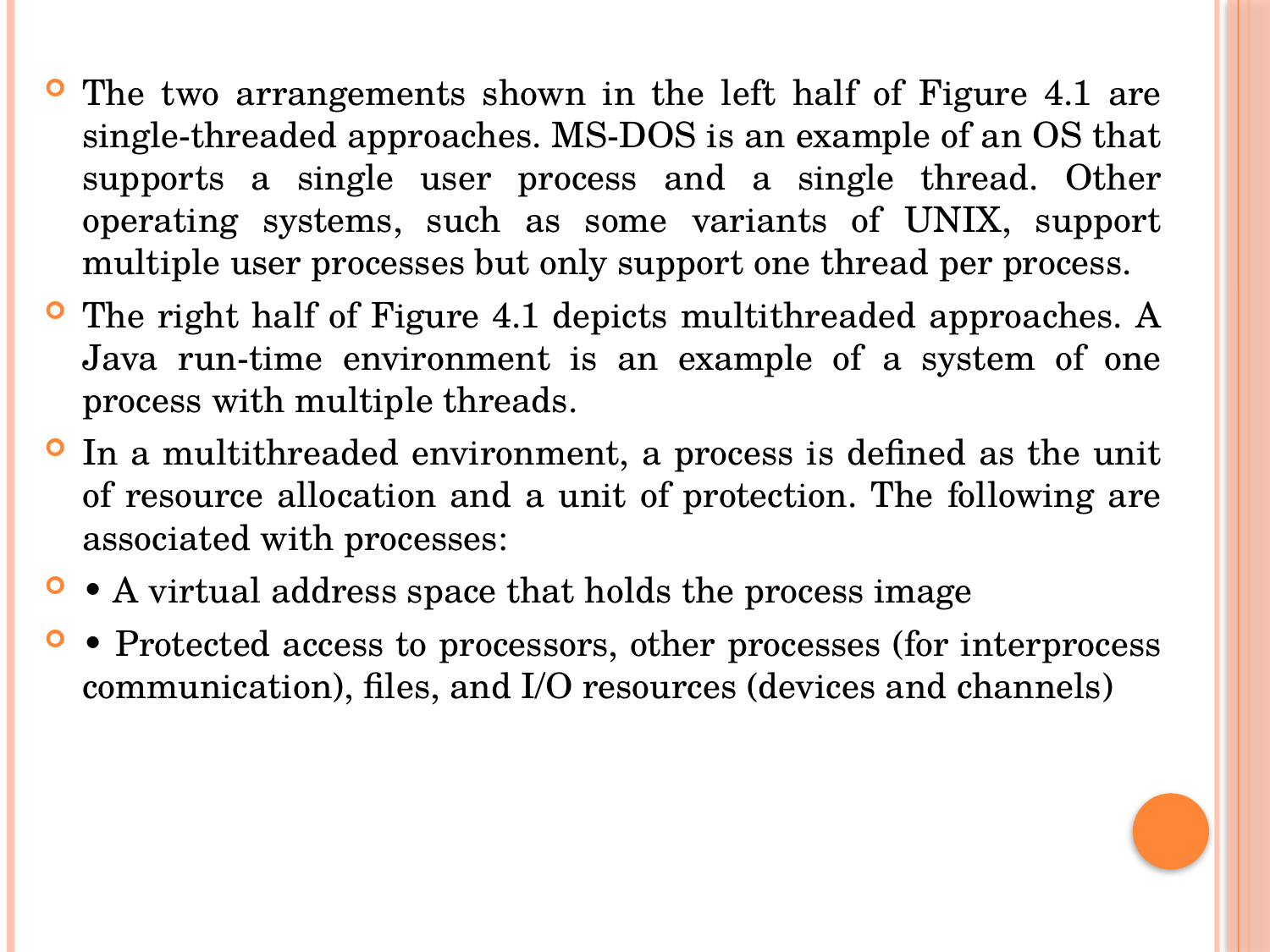

The two arrangements shown in the left half of Figure 4.1 are single-threaded approaches. MS-DOS is an example of an OS that supports a single user process and a single thread. Other operating systems, such as some variants of UNIX, support multiple user processes but only support one thread per process.
The right half of Figure 4.1 depicts multithreaded approaches. A Java run-time environment is an example of a system of one process with multiple threads.
In a multithreaded environment, a process is defined as the unit of resource allocation and a unit of protection. The following are associated with processes:
• A virtual address space that holds the process image
• Protected access to processors, other processes (for interprocess communication), files, and I/O resources (devices and channels)